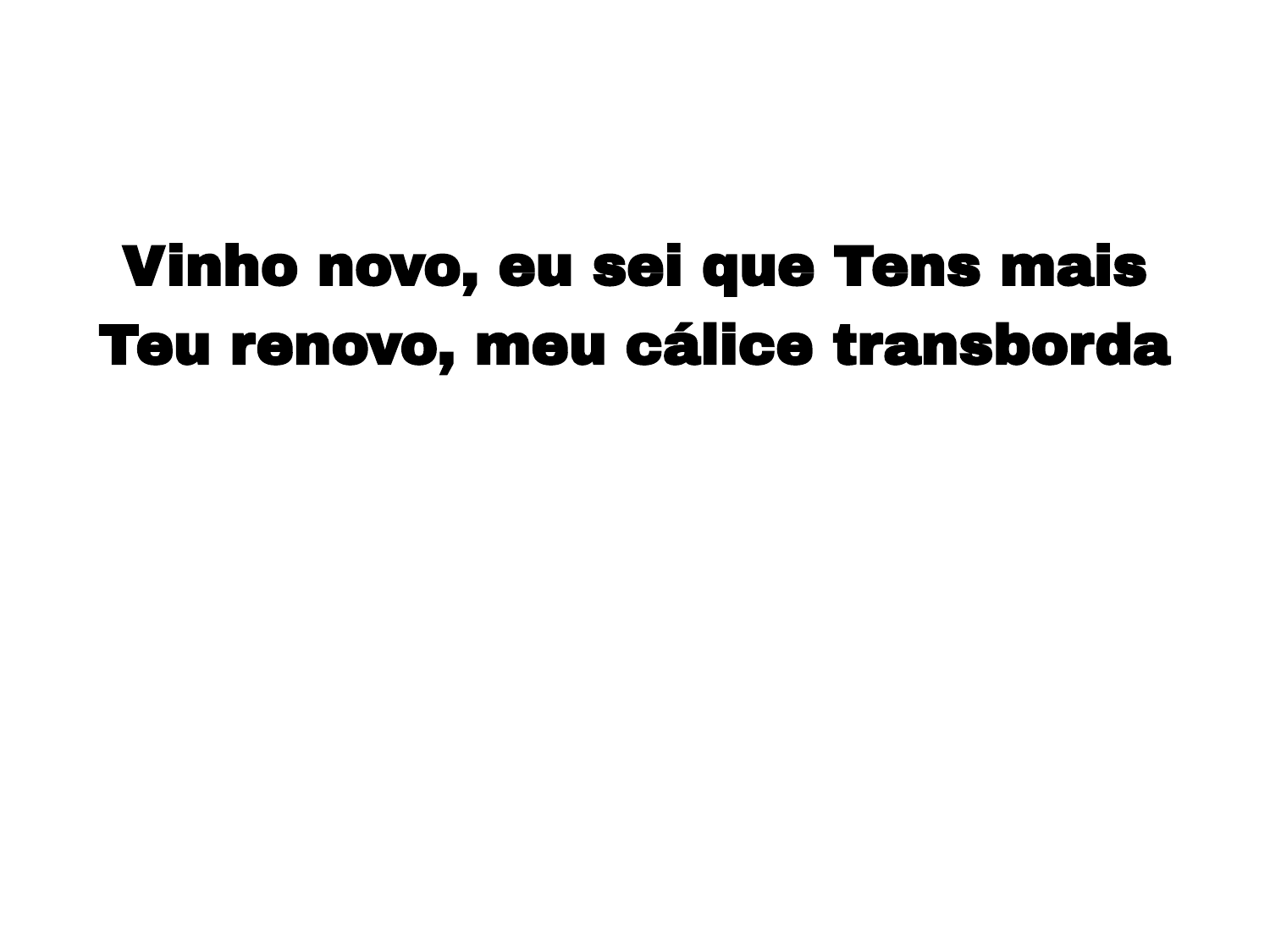

#
Vinho novo, eu sei que Tens mais
Teu renovo, meu cálice transborda